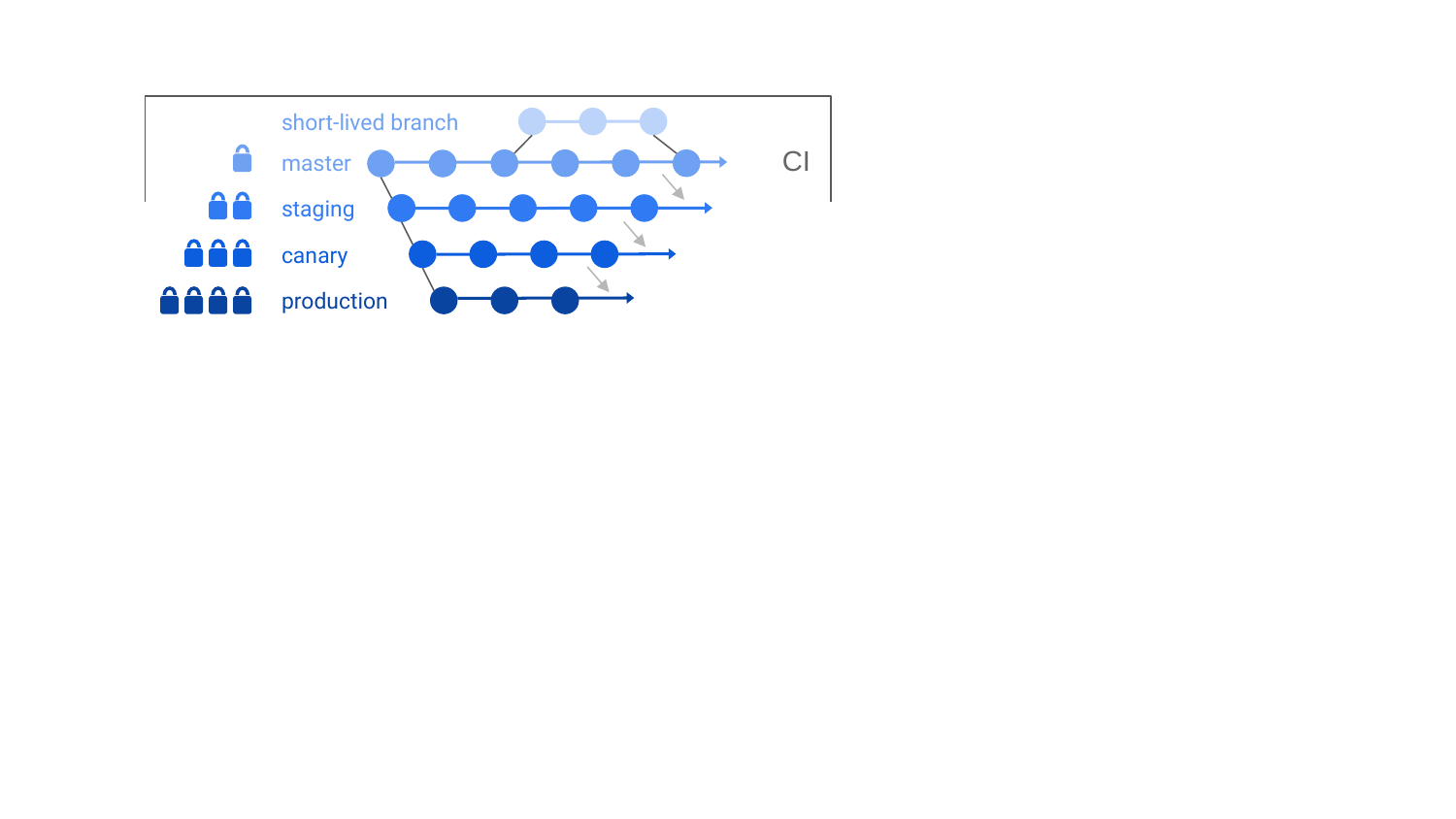

short-lived branch

CI
master

staging

canary

production